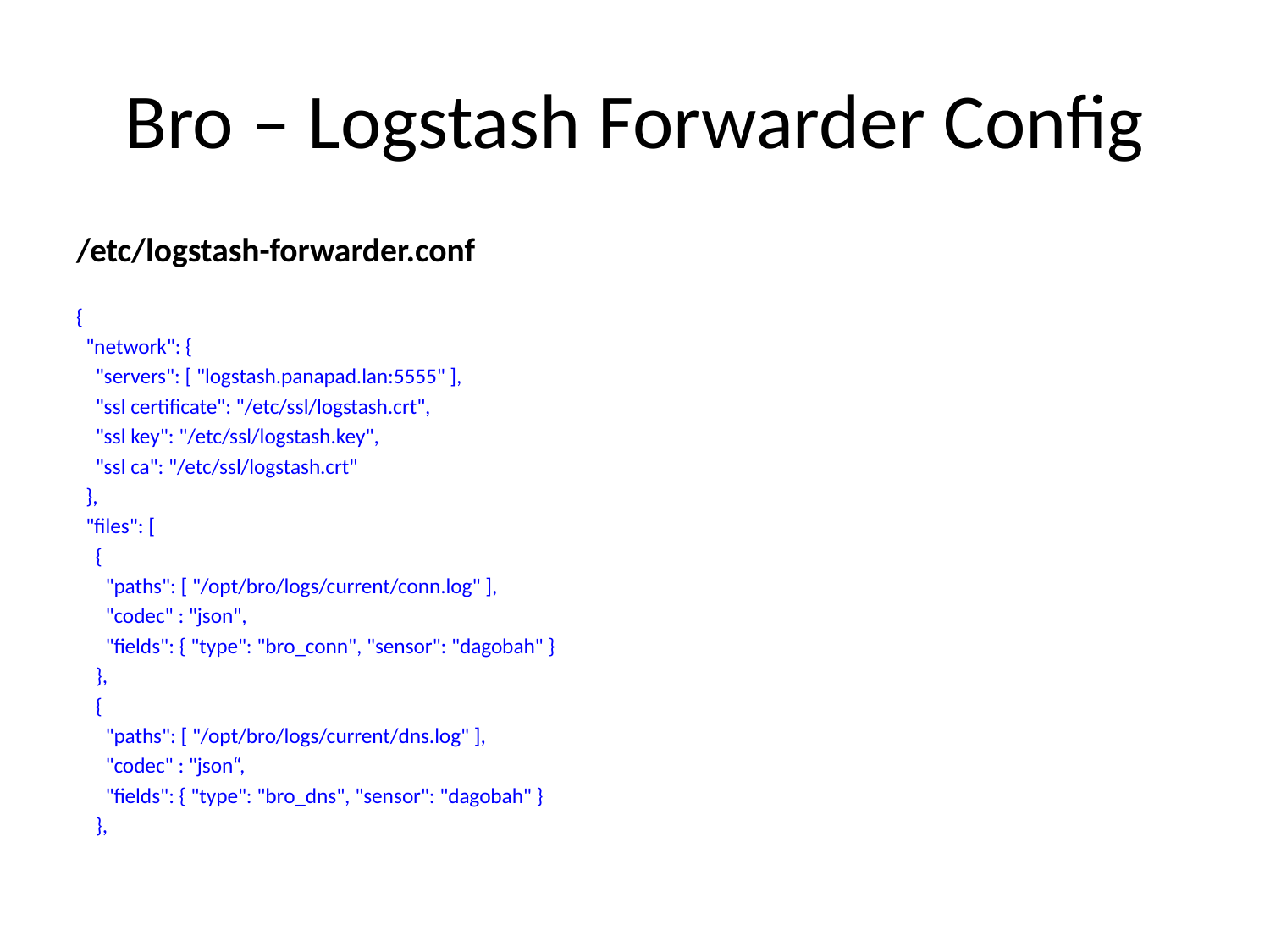

# Bro – Logstash Forwarder Config
/etc/logstash-forwarder.conf

{
  "network": {
    "servers": [ "logstash.panapad.lan:5555" ],
    "ssl certificate": "/etc/ssl/logstash.crt",
    "ssl key": "/etc/ssl/logstash.key",
    "ssl ca": "/etc/ssl/logstash.crt"
  },
  "files": [
    {
      "paths": [ "/opt/bro/logs/current/conn.log" ],
      "codec" : "json",
      "fields": { "type": "bro_conn", "sensor": "dagobah" }
    },
    {
      "paths": [ "/opt/bro/logs/current/dns.log" ],
      "codec" : "json“,
      "fields": { "type": "bro_dns", "sensor": "dagobah" }
    },